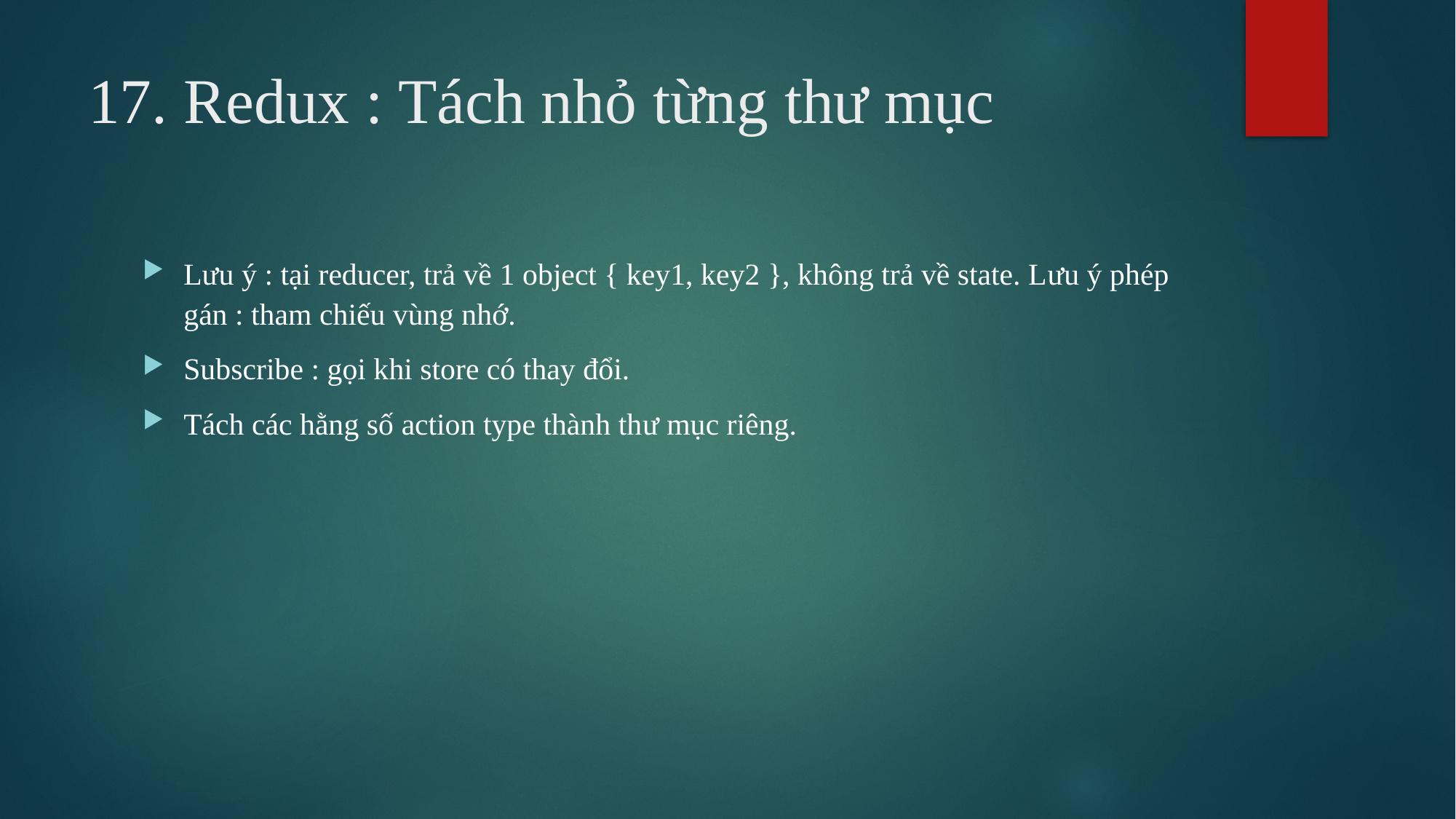

# 17. Redux : Tách nhỏ từng thư mục
Lưu ý : tại reducer, trả về 1 object { key1, key2 }, không trả về state. Lưu ý phép gán : tham chiếu vùng nhớ.
Subscribe : gọi khi store có thay đổi.
Tách các hằng số action type thành thư mục riêng.